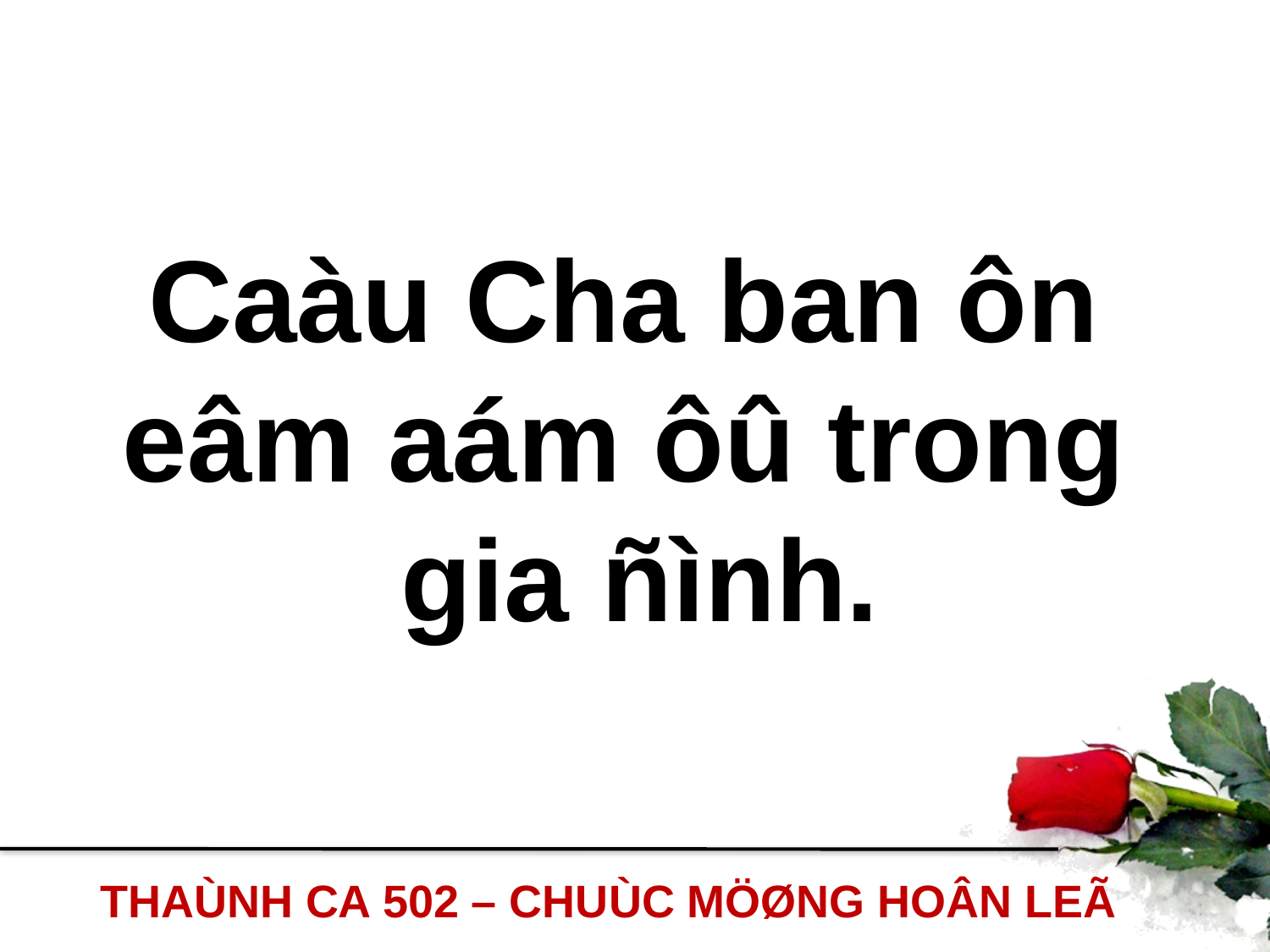

Caàu Cha ban ôn
eâm aám ôû trong
gia ñình.
THAÙNH CA 502 – CHUÙC MÖØNG HOÂN LEÃ